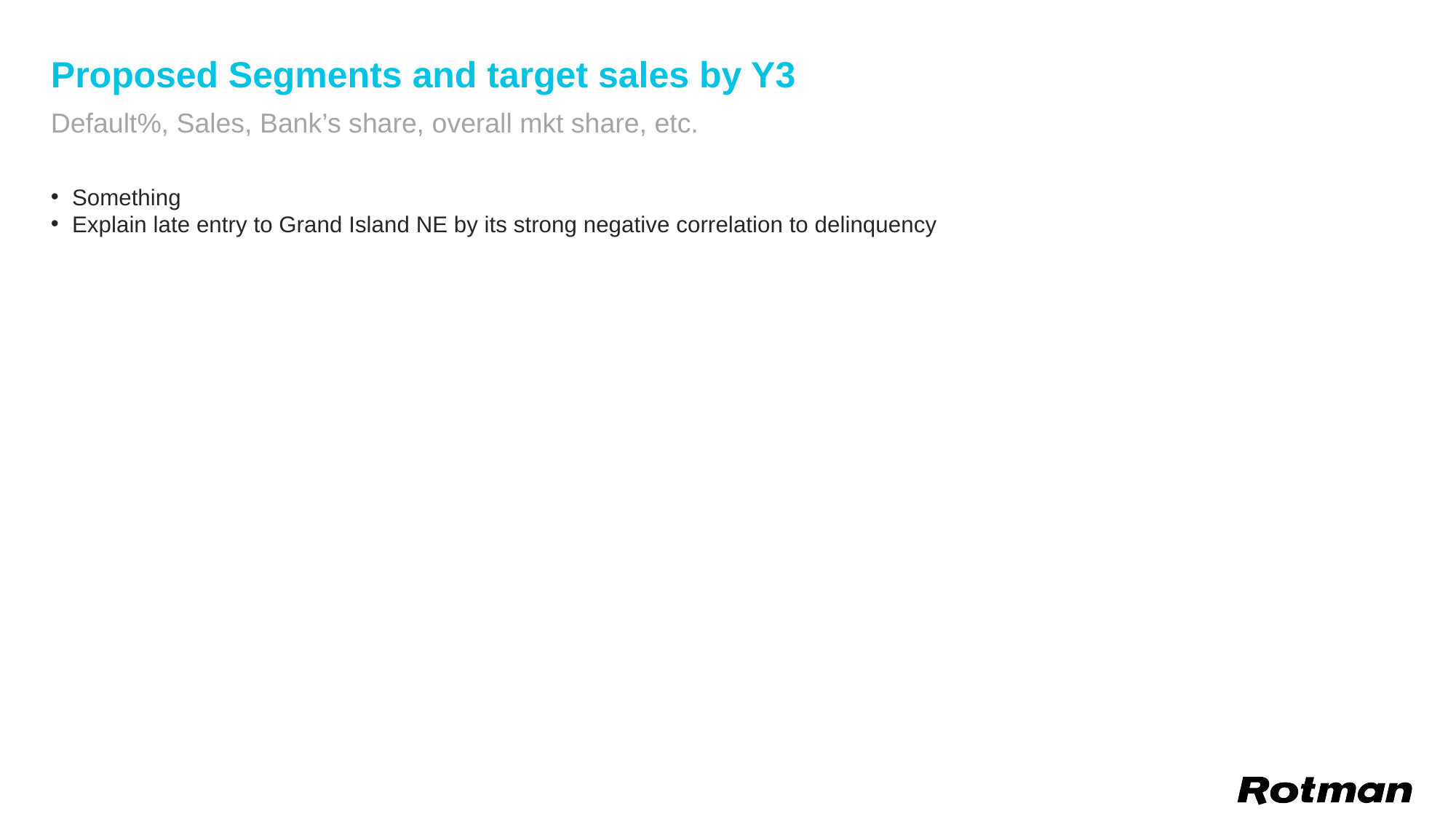

# Proposed Segments and target sales by Y3
Default%, Sales, Bank’s share, overall mkt share, etc.
Something
Explain late entry to Grand Island NE by its strong negative correlation to delinquency